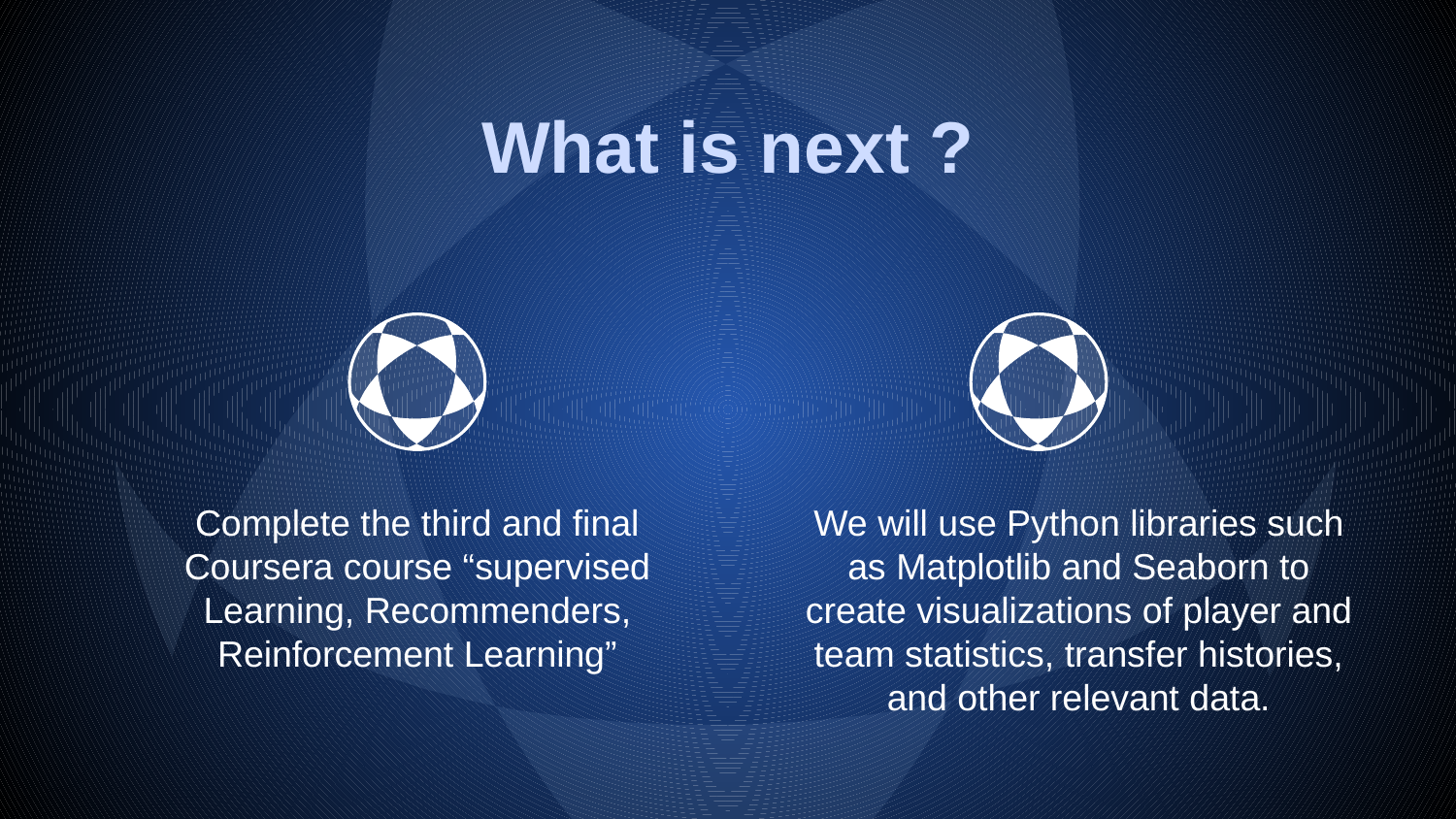

# What is next ?

Complete the third and final Coursera course “supervised Learning, Recommenders, Reinforcement Learning”

We will use Python libraries such as Matplotlib and Seaborn to create visualizations of player and team statistics, transfer histories, and other relevant data.